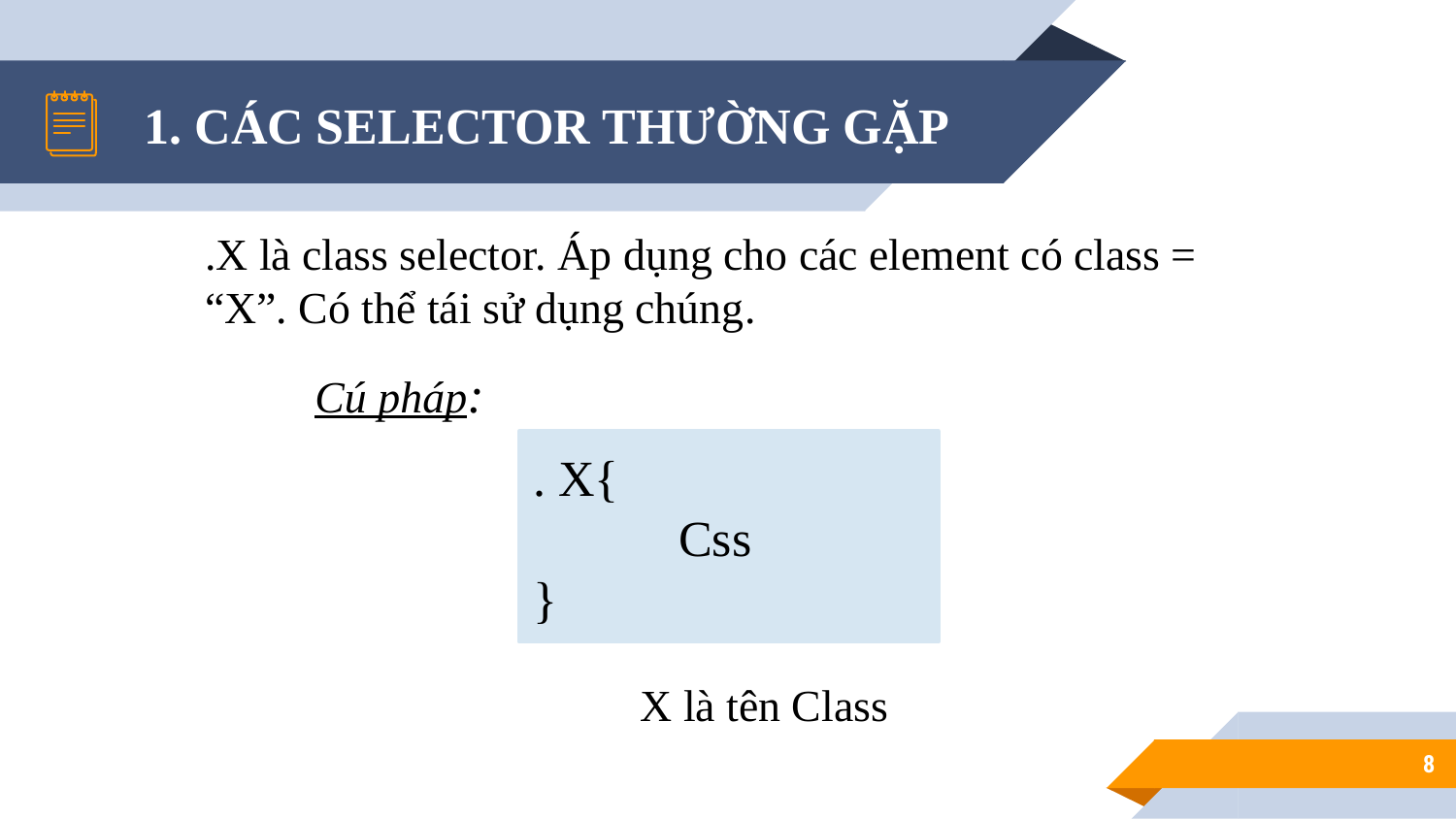

# 1. CÁC SELECTOR THƯỜNG GẶP

.X là class selector. Áp dụng cho các element có class = “X”. Có thể tái sử dụng chúng.
Cú pháp:
. X{
	Css
}
X là tên Class
8